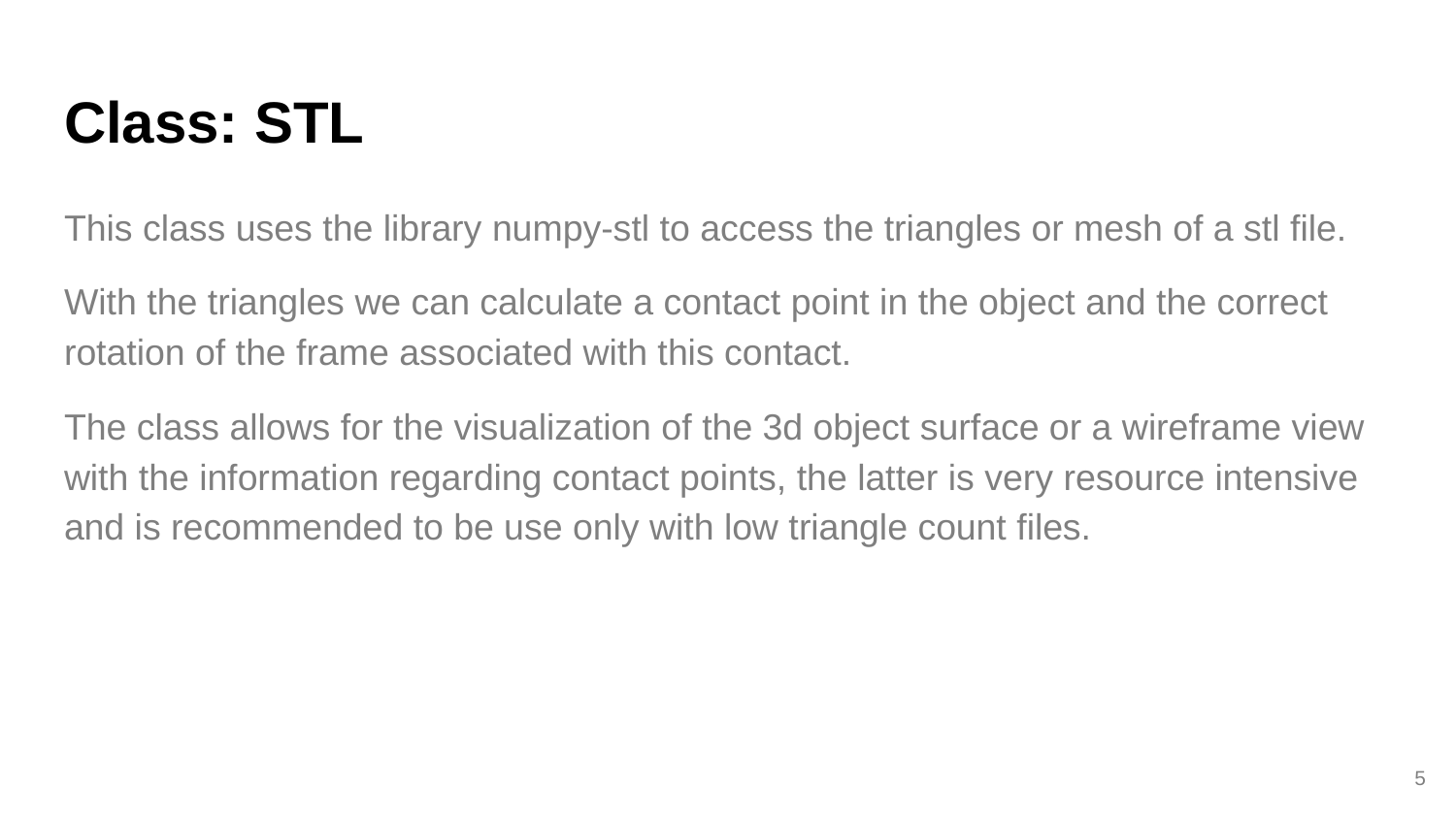

# Class: STL
This class uses the library numpy-stl to access the triangles or mesh of a stl file.
With the triangles we can calculate a contact point in the object and the correct rotation of the frame associated with this contact.
The class allows for the visualization of the 3d object surface or a wireframe view with the information regarding contact points, the latter is very resource intensive and is recommended to be use only with low triangle count files.
5